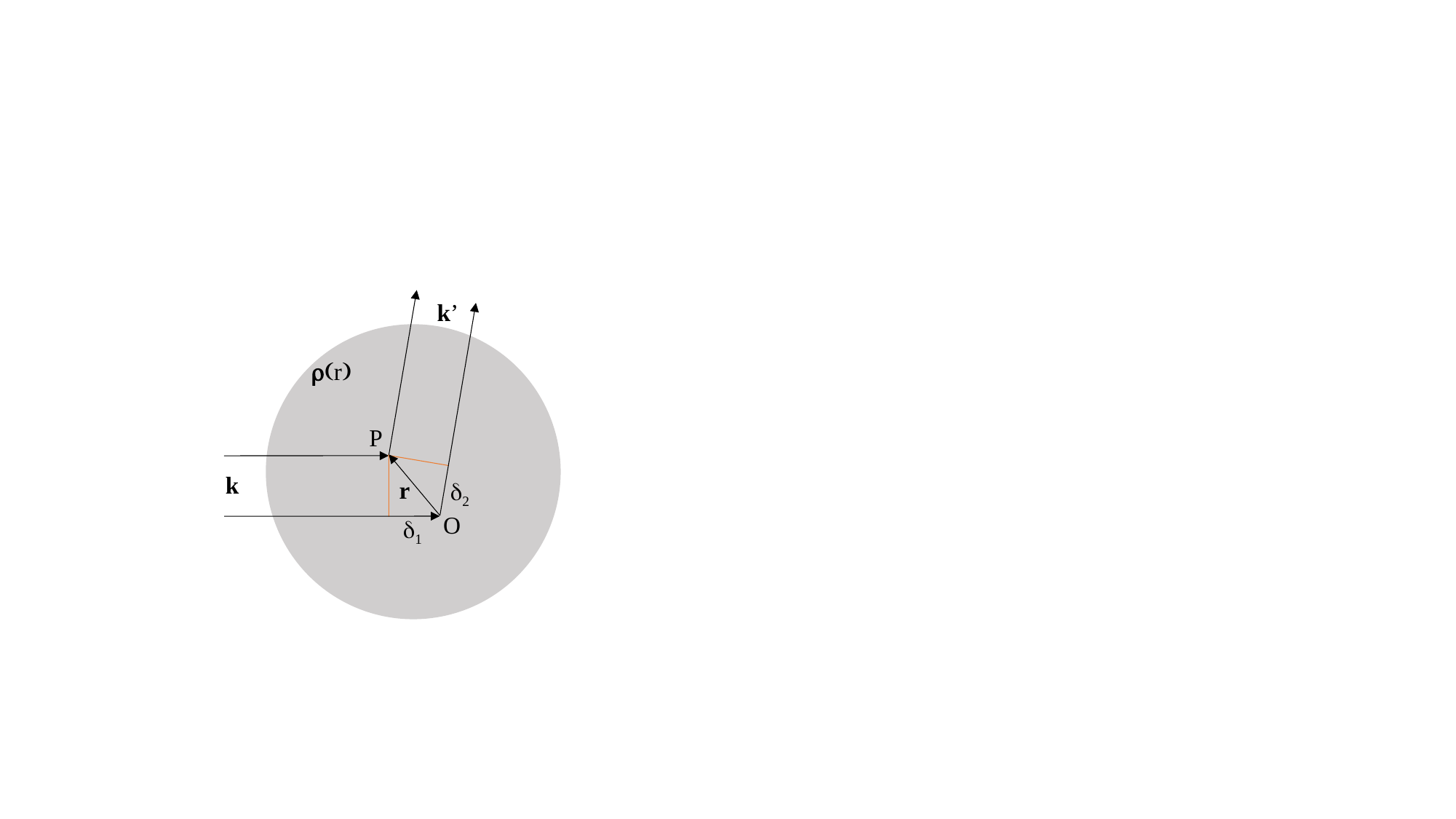

k’

ρ(r)
P
k
r
δ2
O
δ1